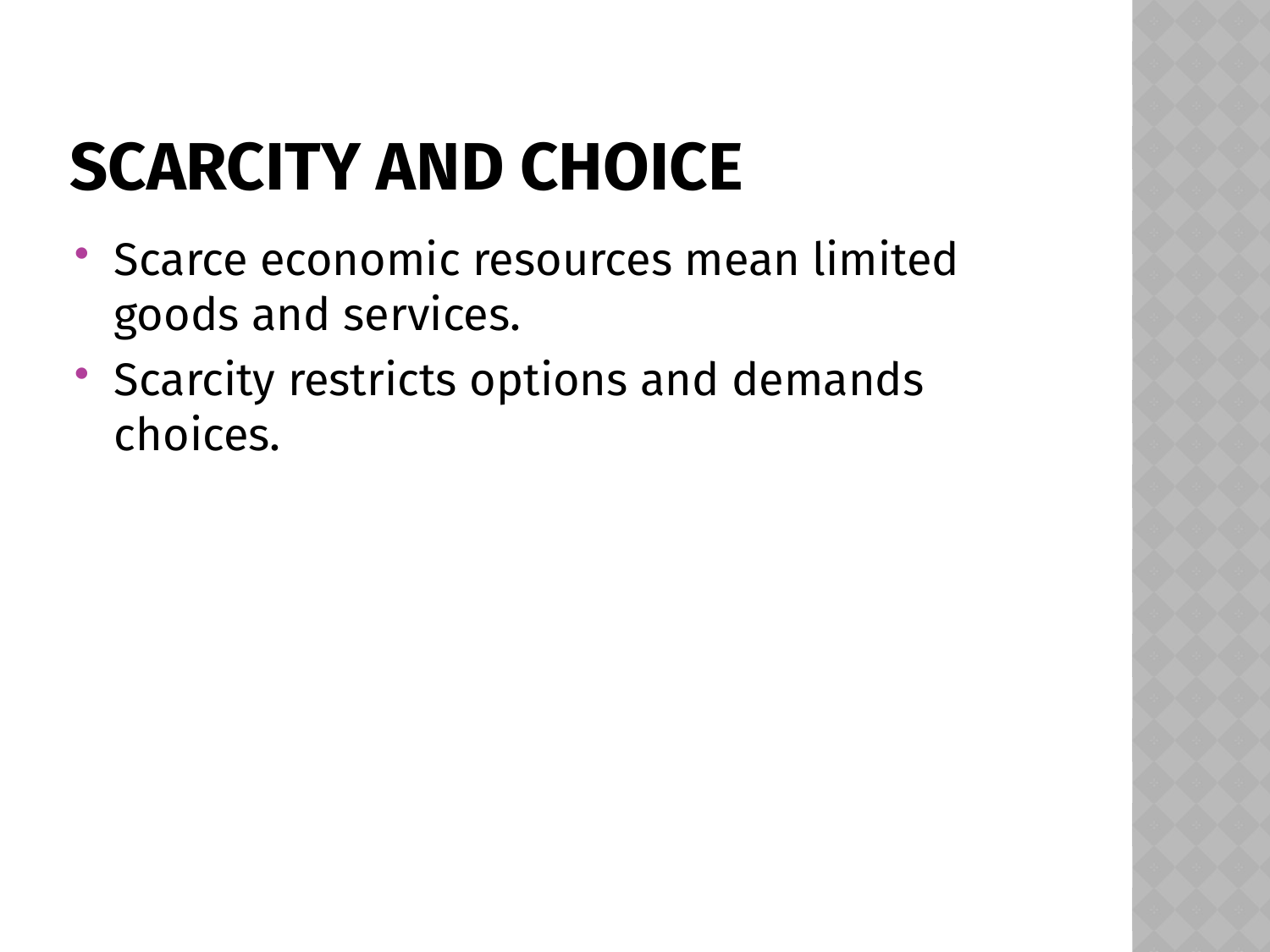

# Scarcity and Choice
Scarce economic resources mean limited goods and services.
Scarcity restricts options and demands choices.